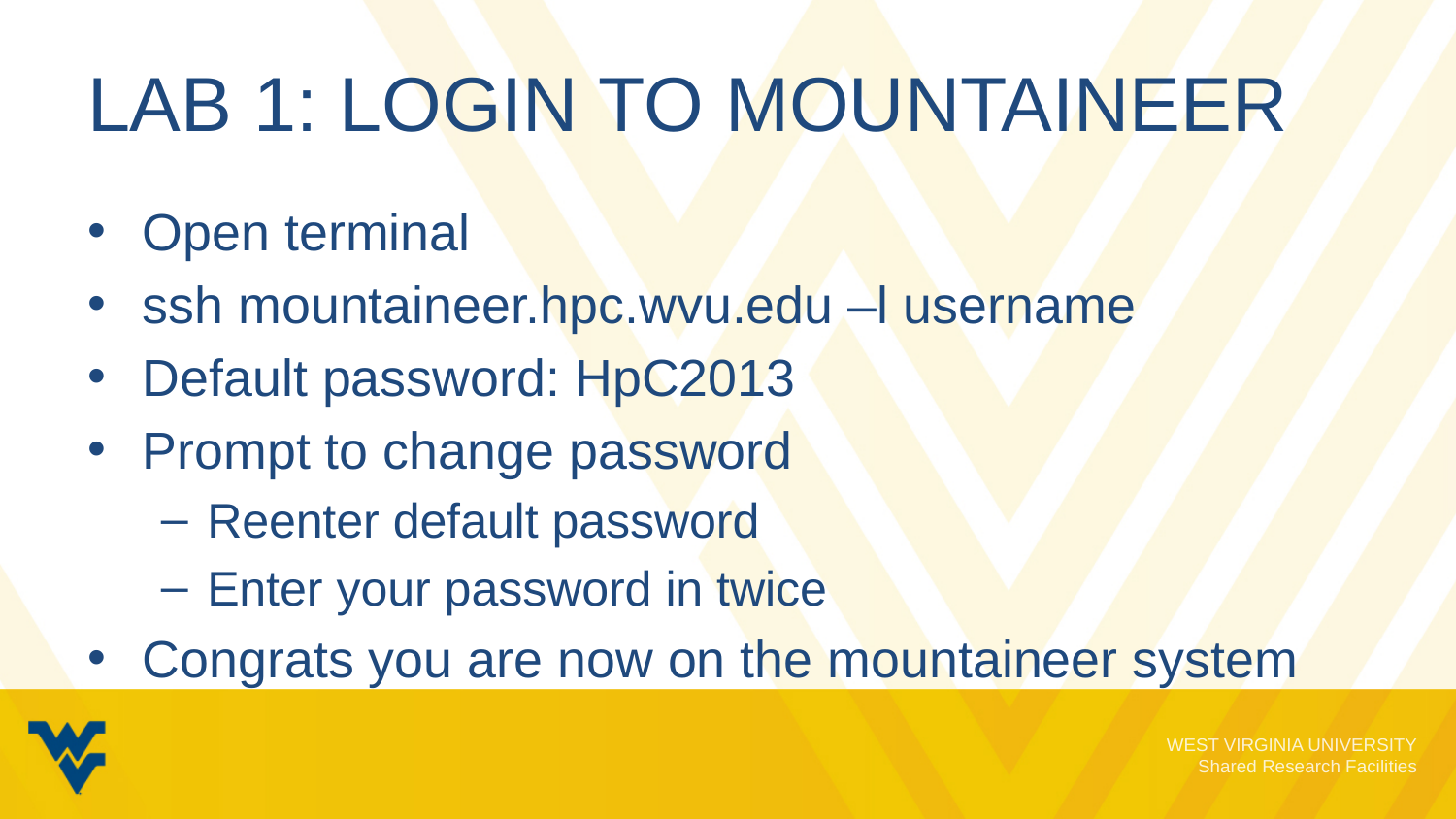

# Lab 1: Login to mountaineer
Open terminal
ssh mountaineer.hpc.wvu.edu –l username
Default password: HpC2013
Prompt to change password
Reenter default password
Enter your password in twice
Congrats you are now on the mountaineer system